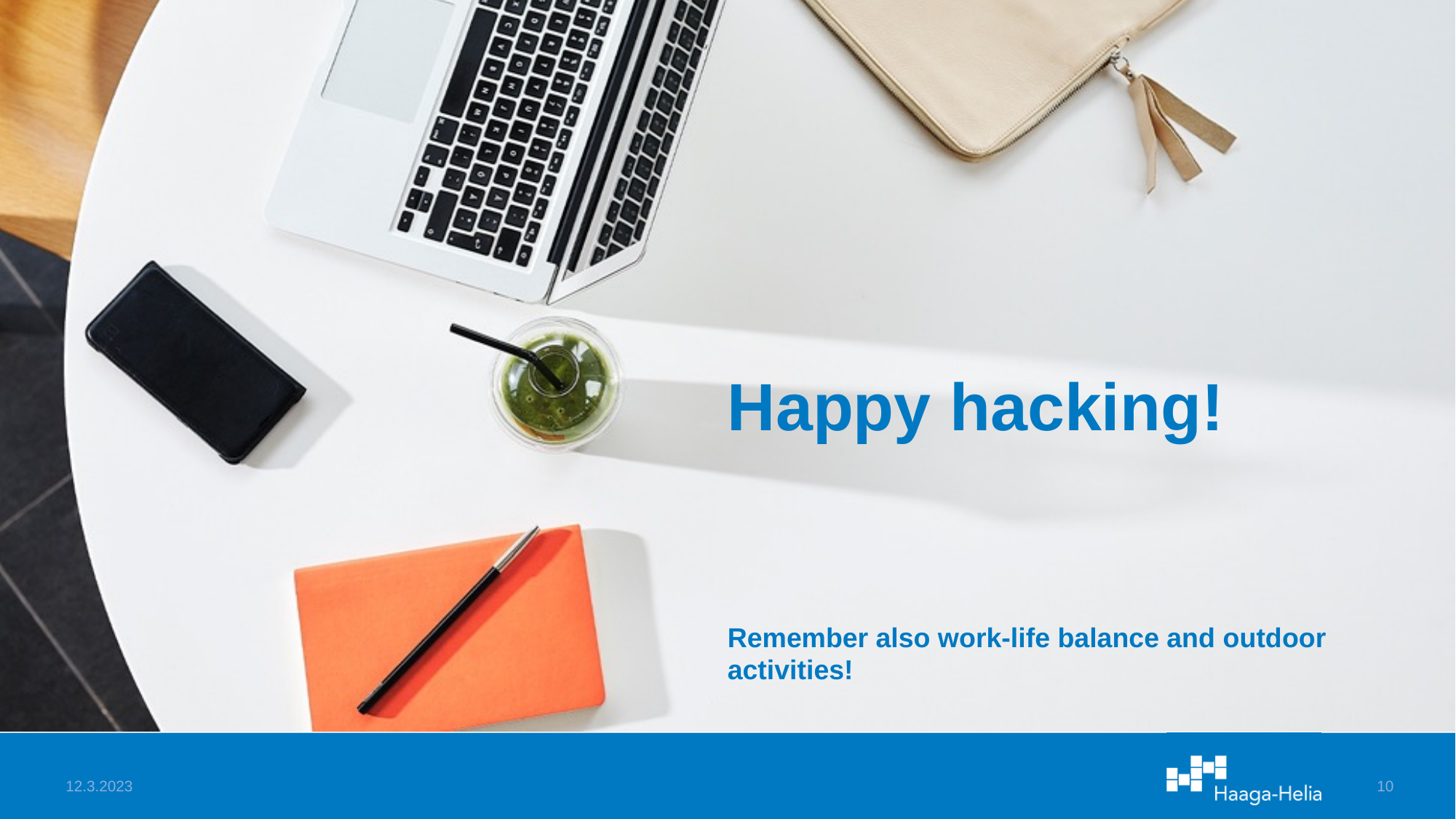

# Happy hacking!
Remember also work-life balance and outdoor activities!
12.3.2023

10